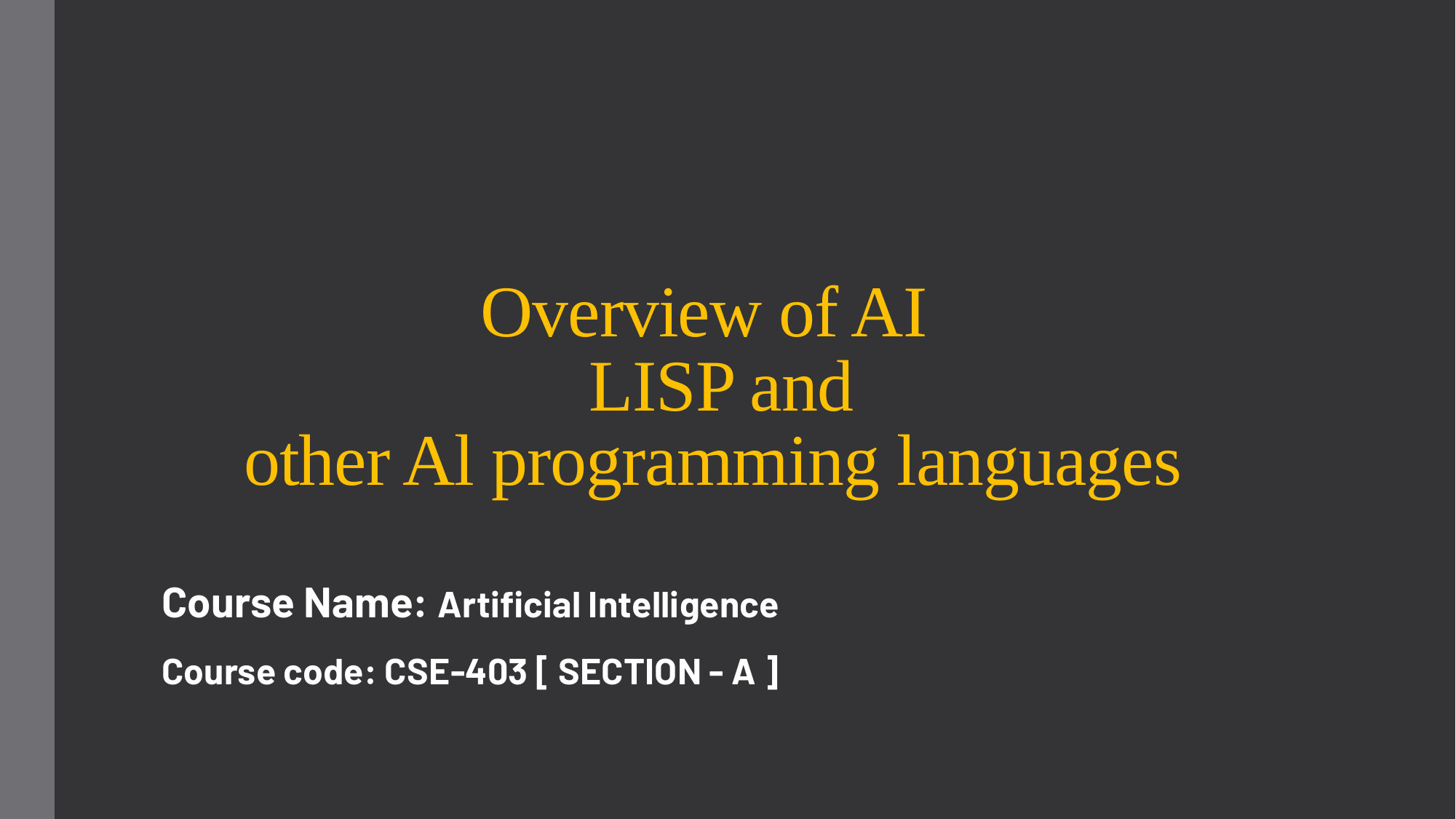

# Overview of AI LISP and other Al programming languages
Course Name: Artificial Intelligence
Course code: CSE-403 [ SECTION - A ]